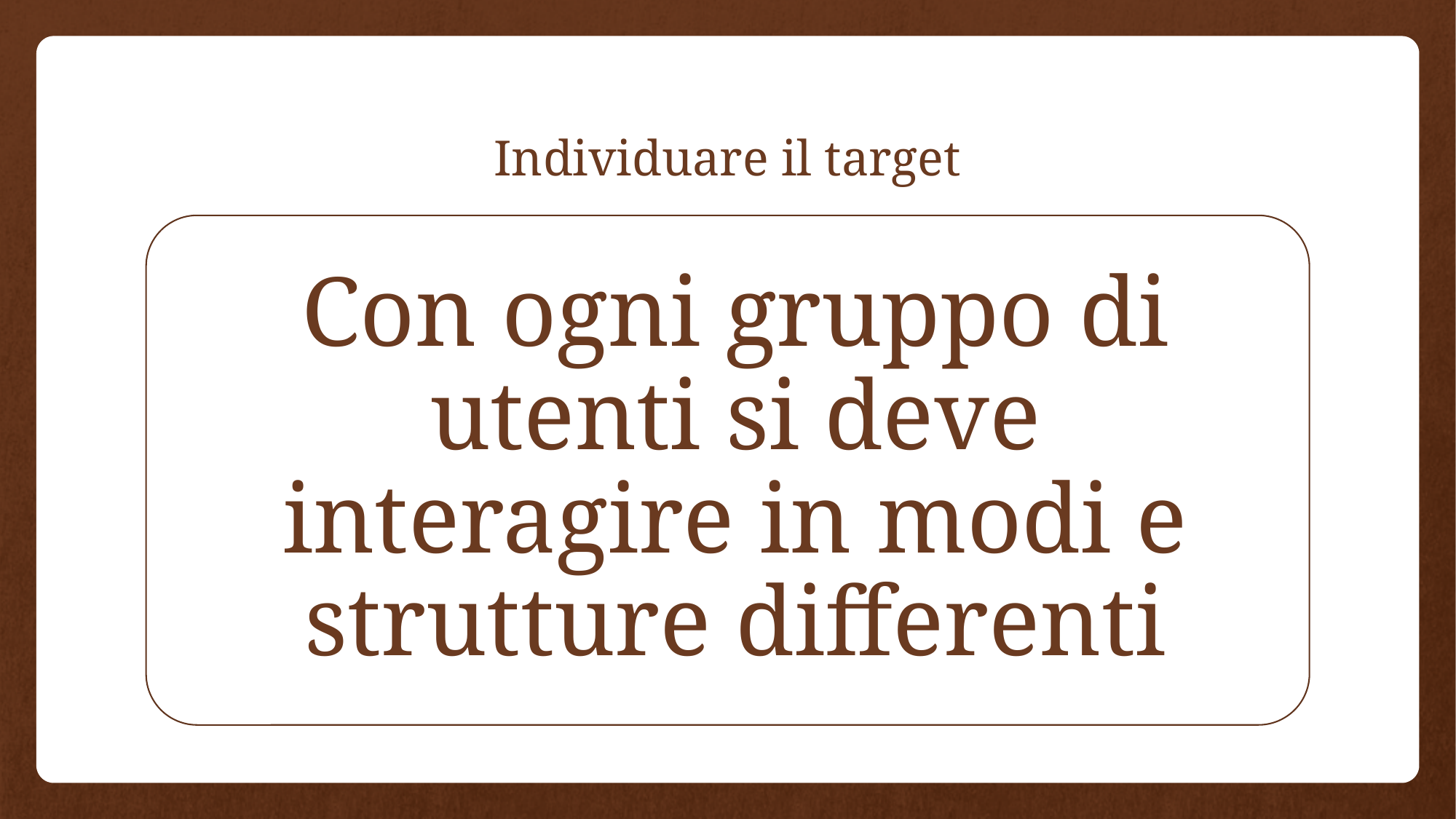

# Individuare il target
Con ogni gruppo di utenti si deve interagire in modi e strutture differenti